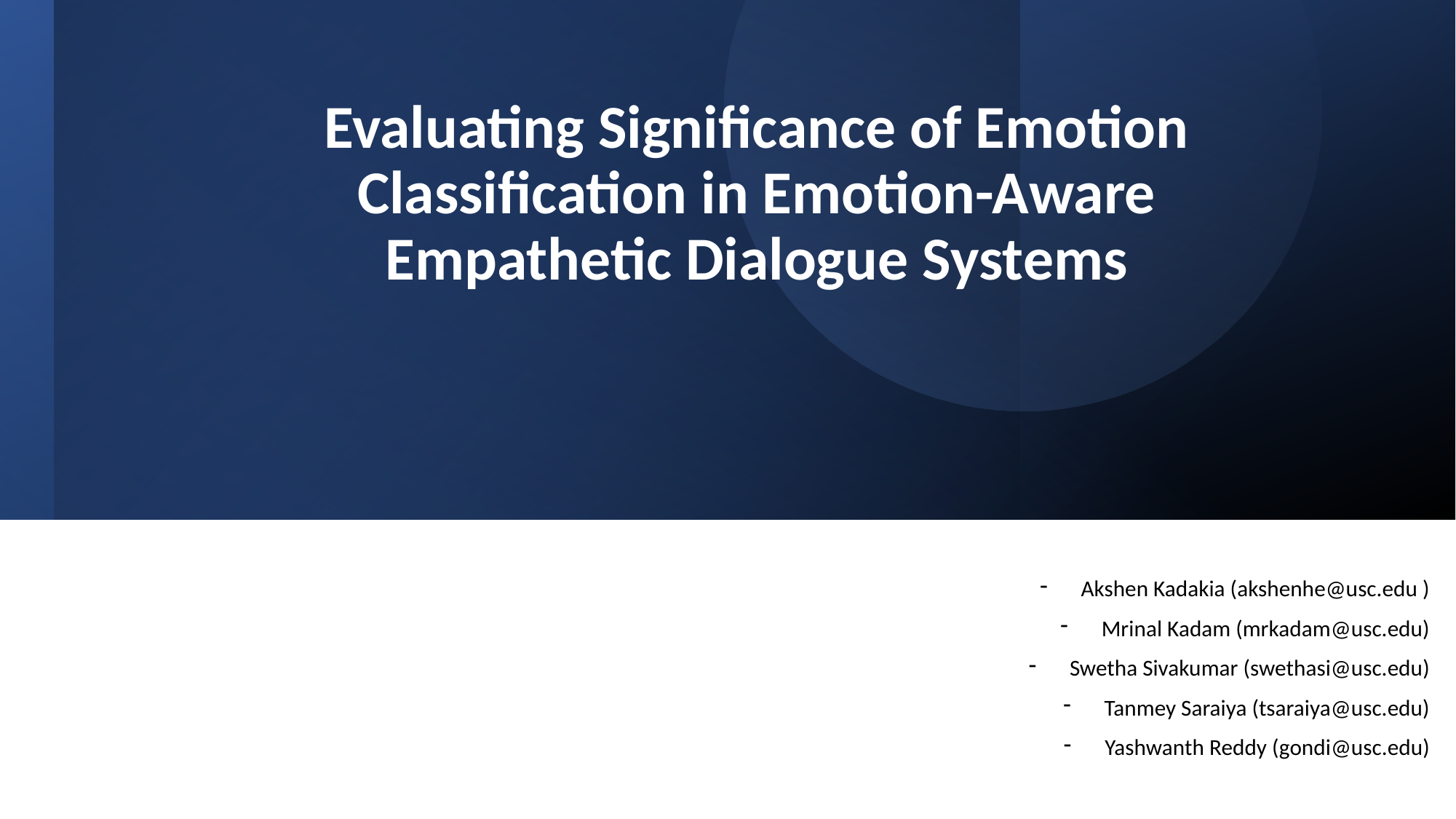

# Evaluating Significance of Emotion Classification in Emotion-Aware Empathetic Dialogue Systems
Akshen Kadakia (akshenhe@usc.edu )
Mrinal Kadam (mrkadam@usc.edu)
Swetha Sivakumar (swethasi@usc.edu)
Tanmey Saraiya (tsaraiya@usc.edu)
Yashwanth Reddy (gondi@usc.edu)